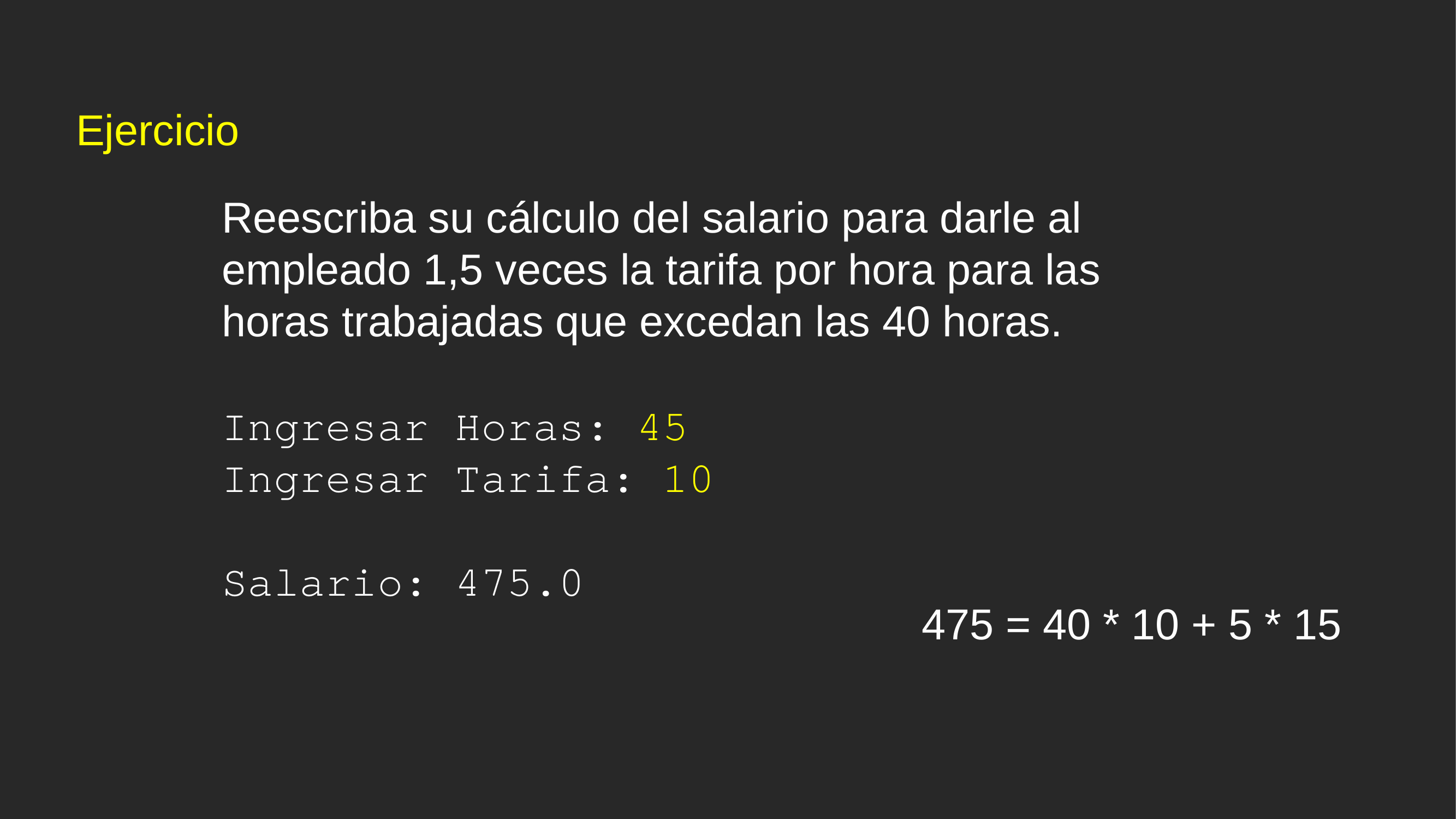

Ejercicio
Reescriba su cálculo del salario para darle al empleado 1,5 veces la tarifa por hora para las horas trabajadas que excedan las 40 horas.

Ingresar Horas: 45
Ingresar Tarifa: 10

Salario: 475.0
475 = 40 * 10 + 5 * 15